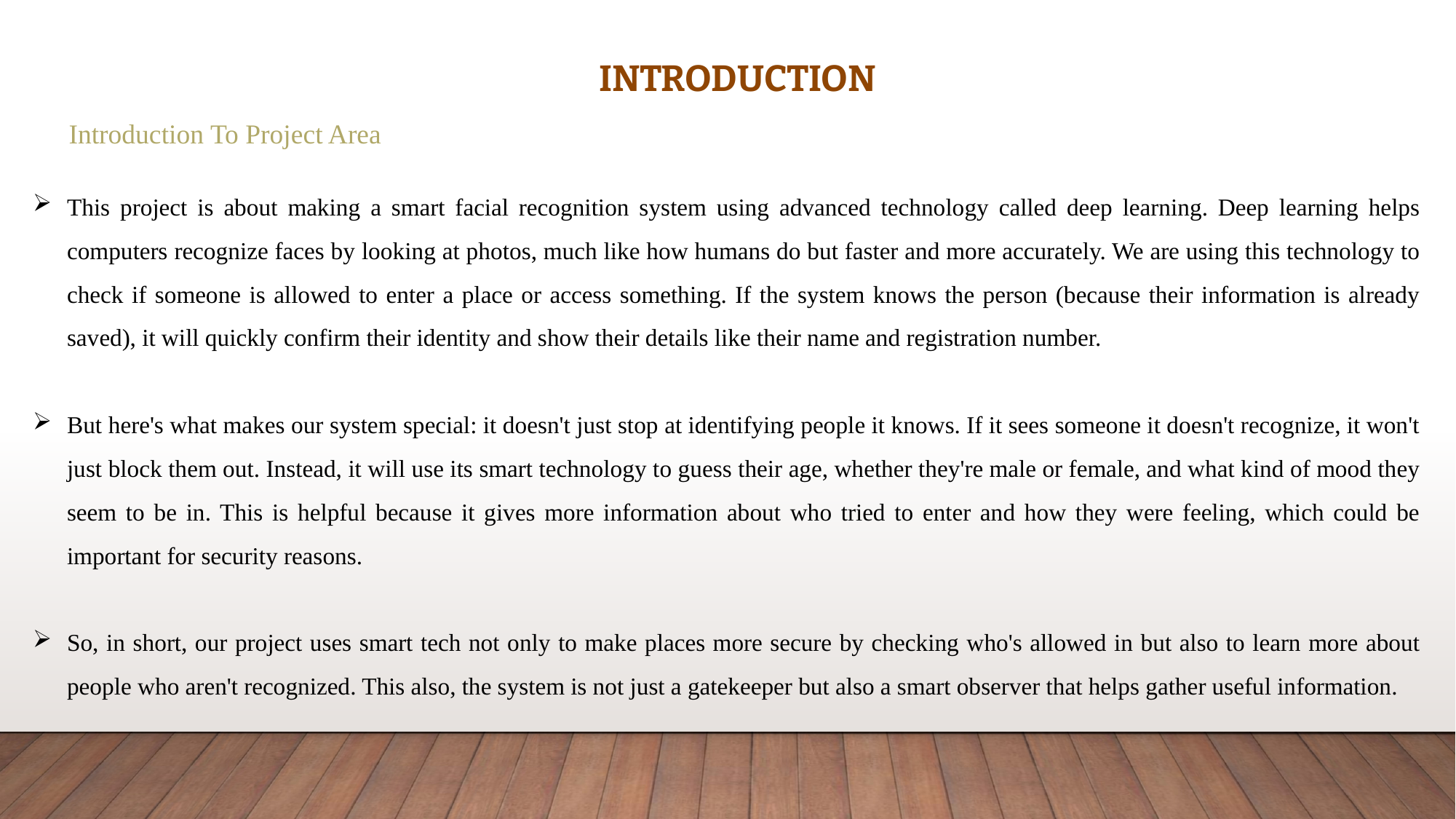

INTRODUCTION
Introduction To Project Area
This project is about making a smart facial recognition system using advanced technology called deep learning. Deep learning helps computers recognize faces by looking at photos, much like how humans do but faster and more accurately. We are using this technology to check if someone is allowed to enter a place or access something. If the system knows the person (because their information is already saved), it will quickly confirm their identity and show their details like their name and registration number.

But here's what makes our system special: it doesn't just stop at identifying people it knows. If it sees someone it doesn't recognize, it won't just block them out. Instead, it will use its smart technology to guess their age, whether they're male or female, and what kind of mood they seem to be in. This is helpful because it gives more information about who tried to enter and how they were feeling, which could be important for security reasons.

So, in short, our project uses smart tech not only to make places more secure by checking who's allowed in but also to learn more about people who aren't recognized. This also, the system is not just a gatekeeper but also a smart observer that helps gather useful information.